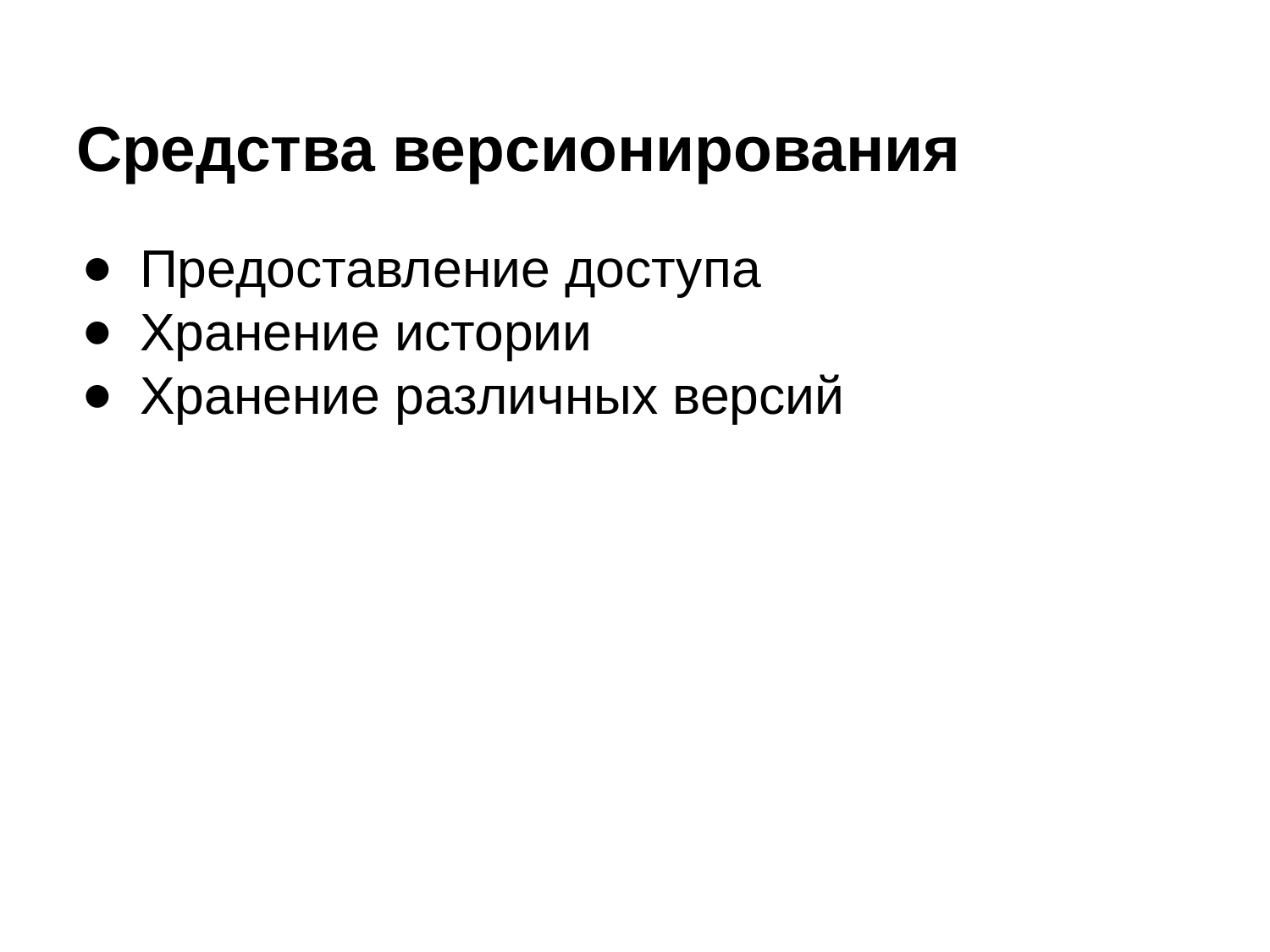

# Средства версионирования
Предоставление доступа
Хранение истории
Хранение различных версий